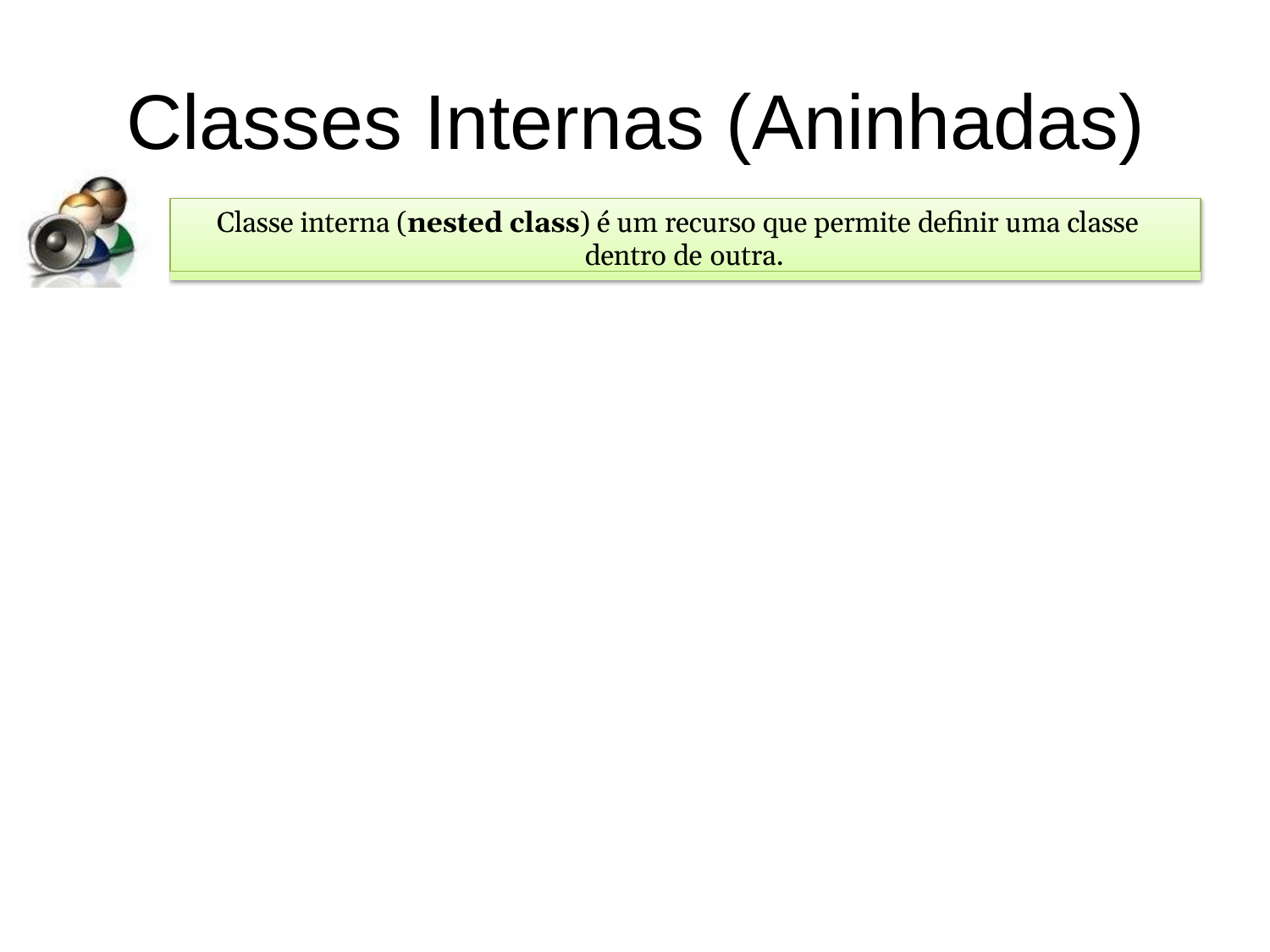

# Classes Internas (Aninhadas)

Classe interna (nested class) é um recurso que permite definir uma classe  dentro de outra.